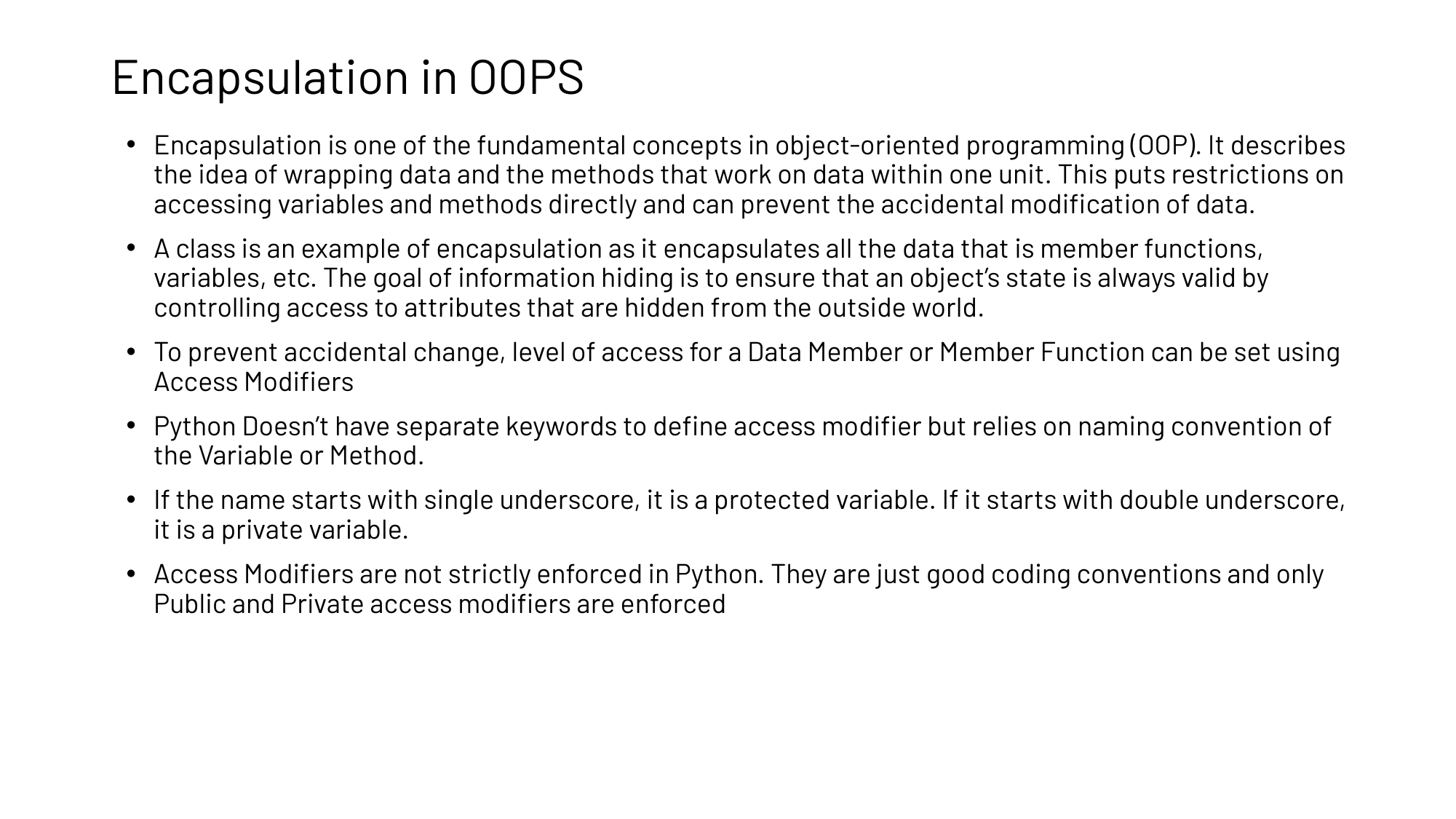

# Encapsulation in OOPS
Encapsulation is one of the fundamental concepts in object-oriented programming (OOP). It describes the idea of wrapping data and the methods that work on data within one unit. This puts restrictions on accessing variables and methods directly and can prevent the accidental modification of data.
A class is an example of encapsulation as it encapsulates all the data that is member functions, variables, etc. The goal of information hiding is to ensure that an object’s state is always valid by controlling access to attributes that are hidden from the outside world.
To prevent accidental change, level of access for a Data Member or Member Function can be set using Access Modifiers
Python Doesn’t have separate keywords to define access modifier but relies on naming convention of the Variable or Method.
If the name starts with single underscore, it is a protected variable. If it starts with double underscore, it is a private variable.
Access Modifiers are not strictly enforced in Python. They are just good coding conventions and only Public and Private access modifiers are enforced